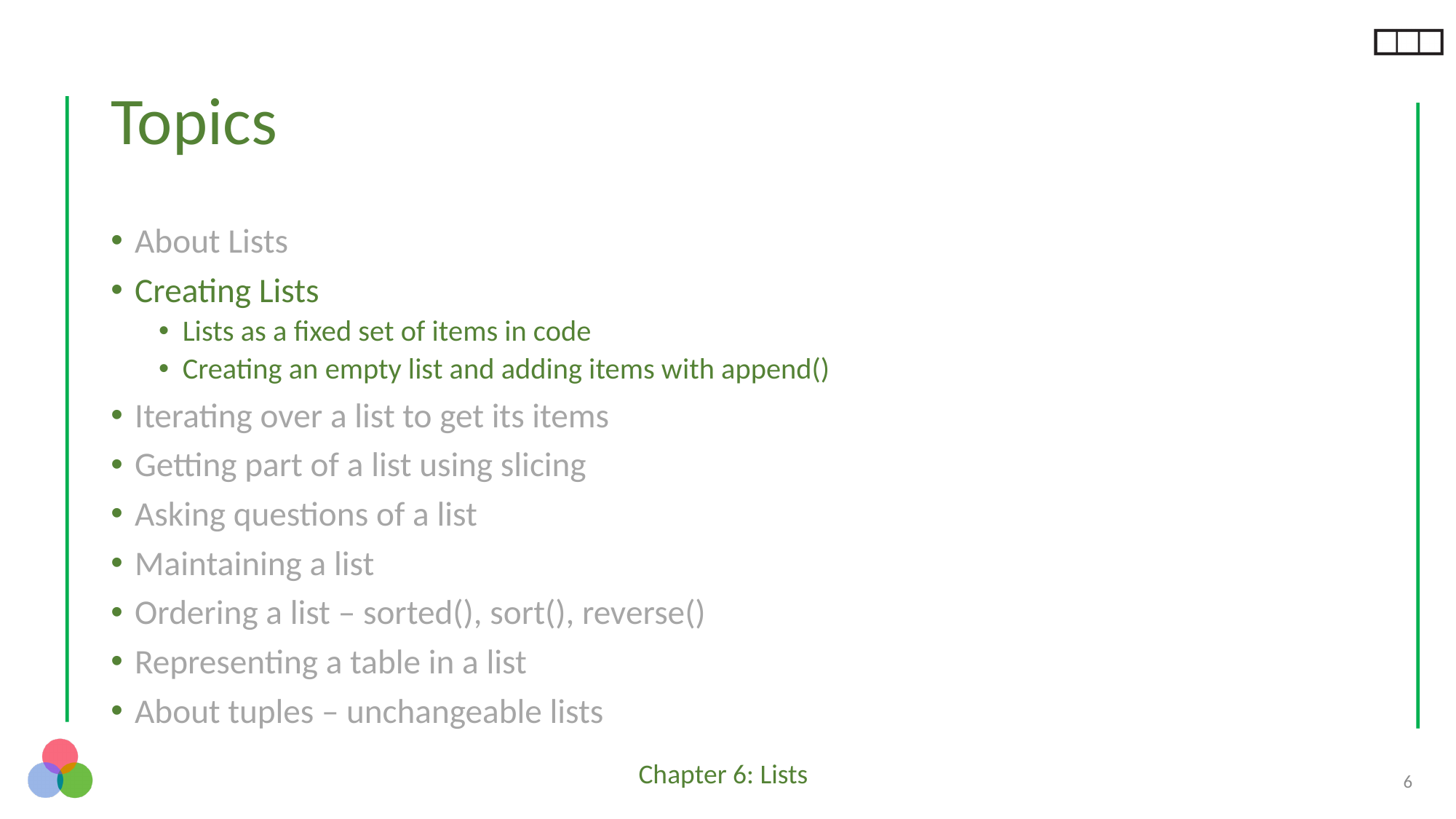

# Topics
About Lists
Creating Lists
Lists as a fixed set of items in code
Creating an empty list and adding items with append()
Iterating over a list to get its items
Getting part of a list using slicing
Asking questions of a list
Maintaining a list
Ordering a list – sorted(), sort(), reverse()
Representing a table in a list
About tuples – unchangeable lists

6